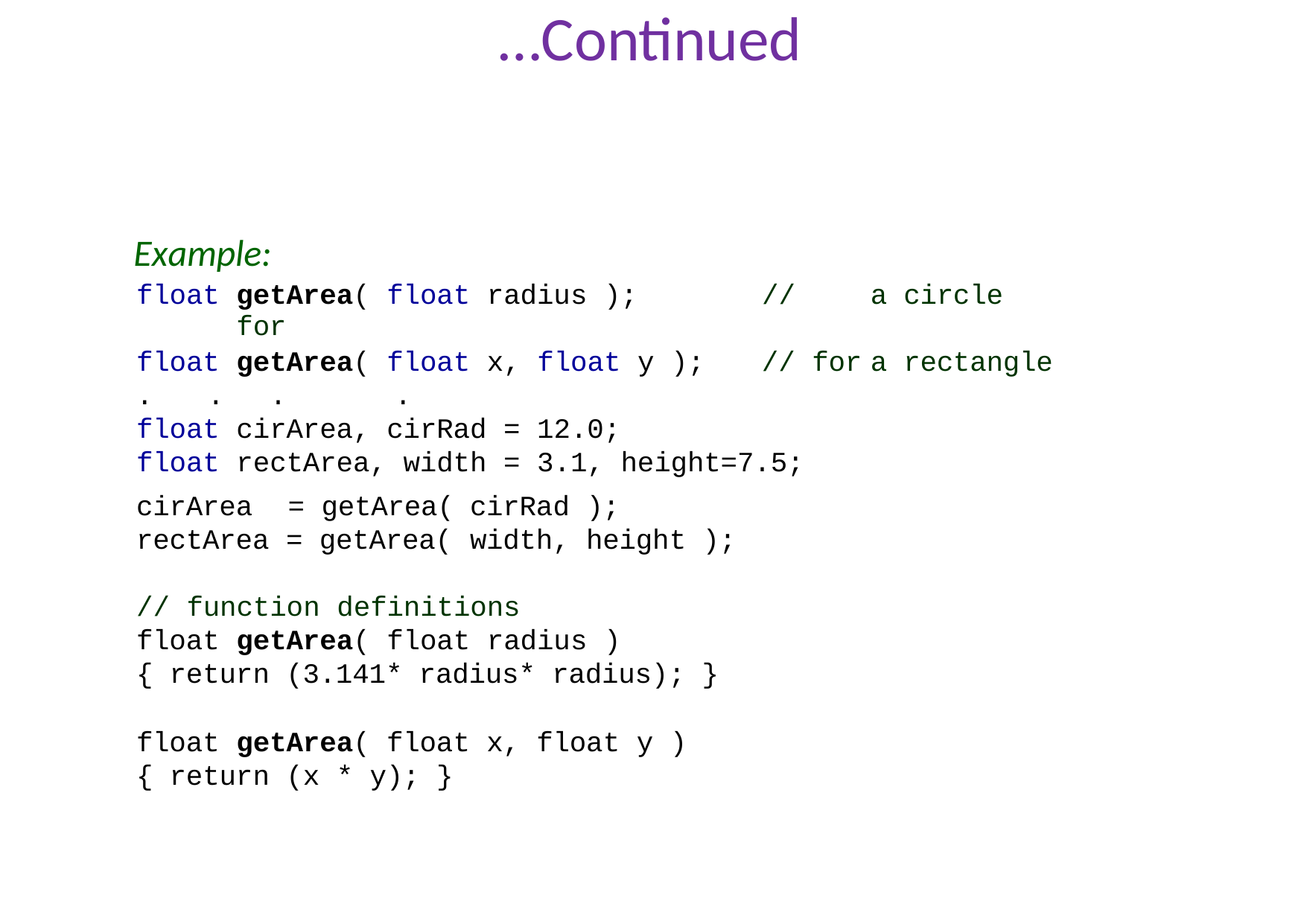

# …Continued
Example:
| float | getArea( float radius ); // for | a | circle |
| --- | --- | --- | --- |
| float | getArea( float x, float y ); // for | a | rectangle |
| . . | . . |  |  |
| float | cirArea, cirRad = 12.0; |  |  |
| float | rectArea, width = 3.1, height=7.5; |  |  |
cirArea	= getArea( rectArea = getArea(
cirRad );
width, height );
// function definitions
float getArea( float radius )
{ return (3.141* radius* radius); }

float getArea( float x, float y )
{ return (x * y); }